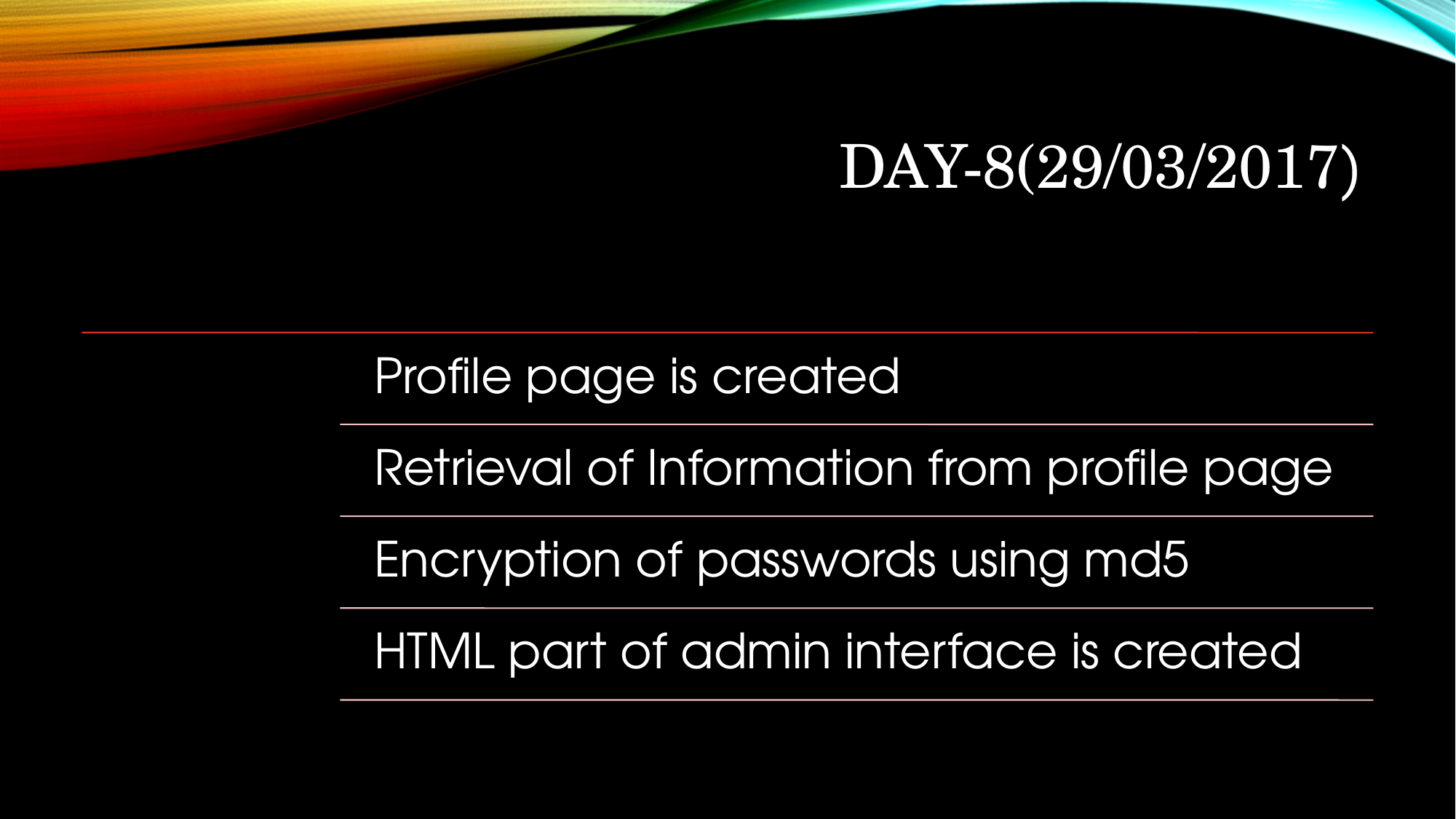

# DAY-8(29/03/2017)

Profile page is created
Retrieval of Information from profile page
Encryption of passwords using md5
HTML part of admin interface is created